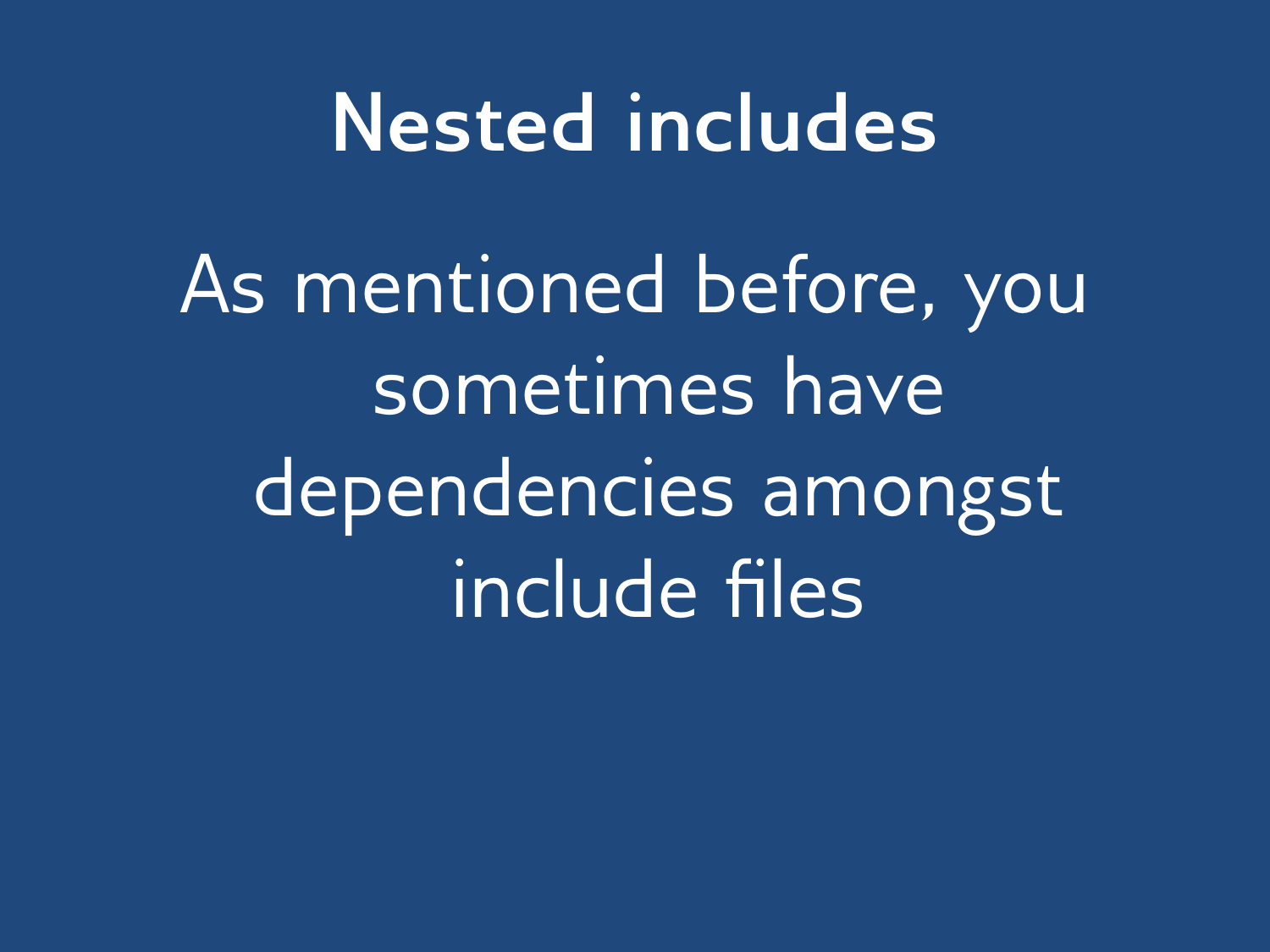

# Nested includes
As mentioned before, you sometimes have dependencies amongst include files